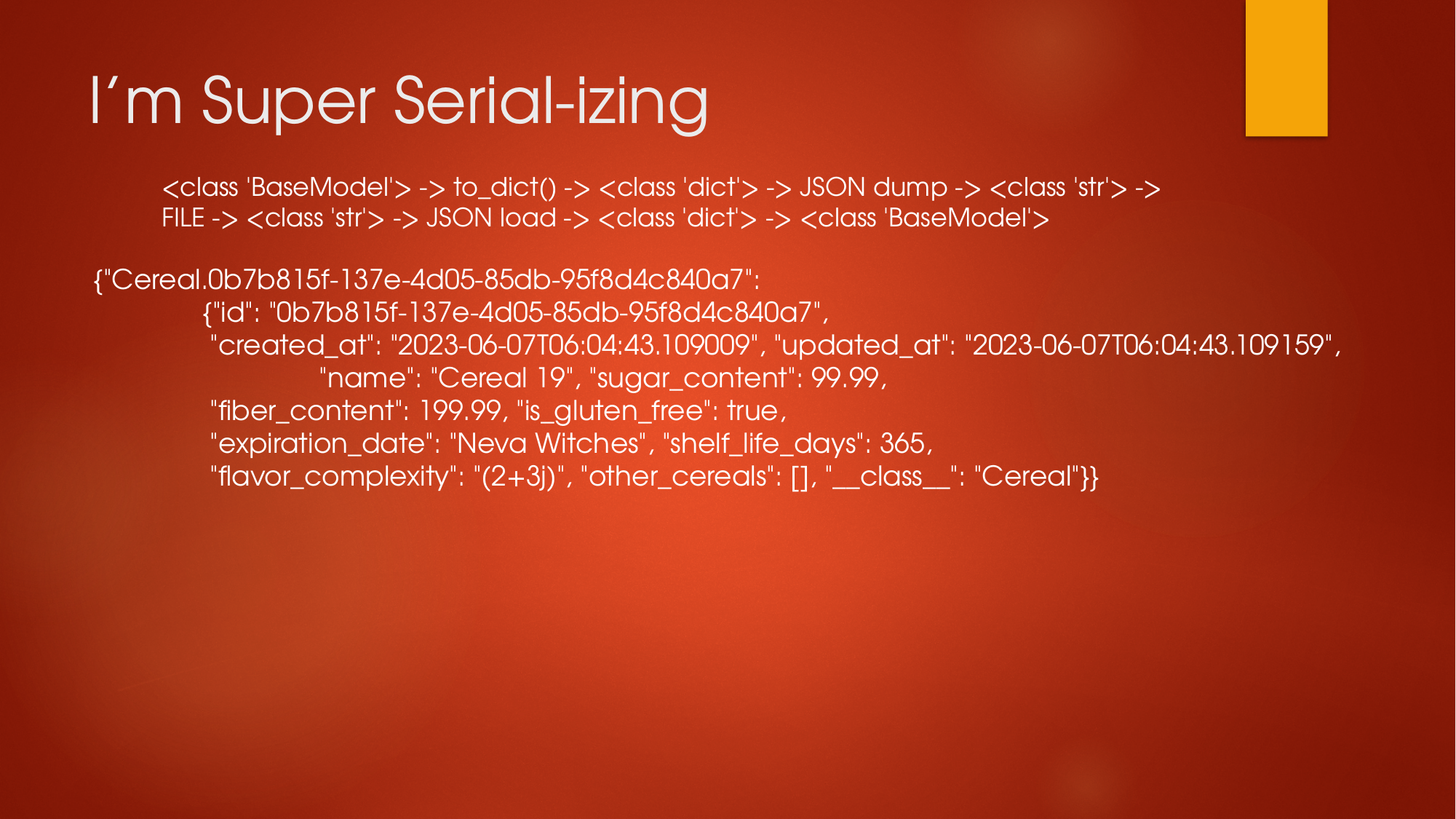

# I’m Super Serial-izing
<class 'BaseModel'> -> to_dict() -> <class 'dict'> -> JSON dump -> <class 'str'> -> FILE -> <class 'str'> -> JSON load -> <class 'dict'> -> <class 'BaseModel'>
{"Cereal.0b7b815f-137e-4d05-85db-95f8d4c840a7":
	{"id": "0b7b815f-137e-4d05-85db-95f8d4c840a7",
	 "created_at": "2023-06-07T06:04:43.109009", "updated_at": "2023-06-07T06:04:43.109159", 	   	 "name": "Cereal 19", "sugar_content": 99.99,
	 "fiber_content": 199.99, "is_gluten_free": true,
	 "expiration_date": "Neva Witches", "shelf_life_days": 365,
	 "flavor_complexity": "(2+3j)", "other_cereals": [], "__class__": "Cereal"}}